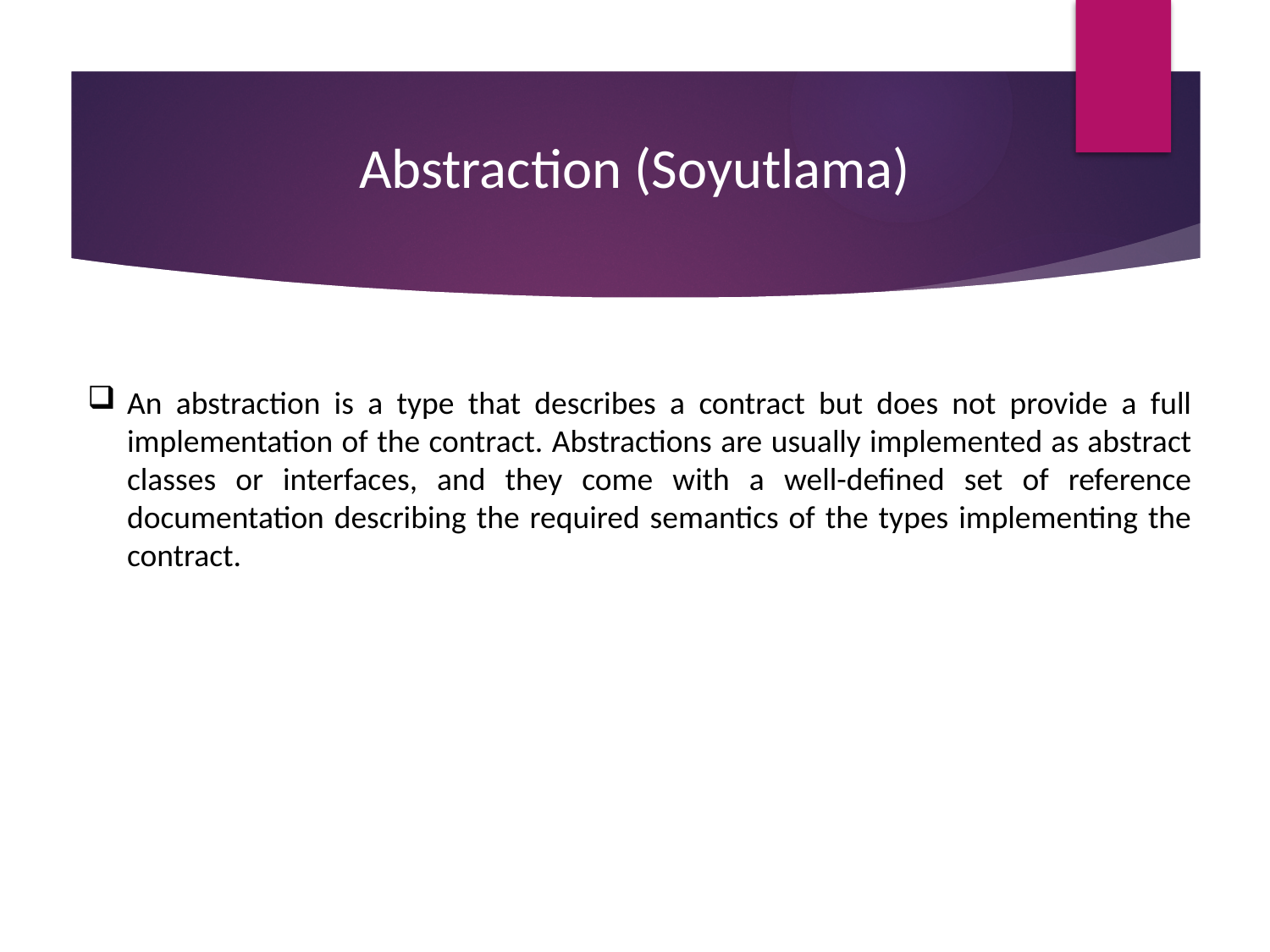

# Abstraction (Soyutlama)
An abstraction is a type that describes a contract but does not provide a full implementation of the contract. Abstractions are usually implemented as abstract classes or interfaces, and they come with a well-defined set of reference documentation describing the required semantics of the types implementing the contract.